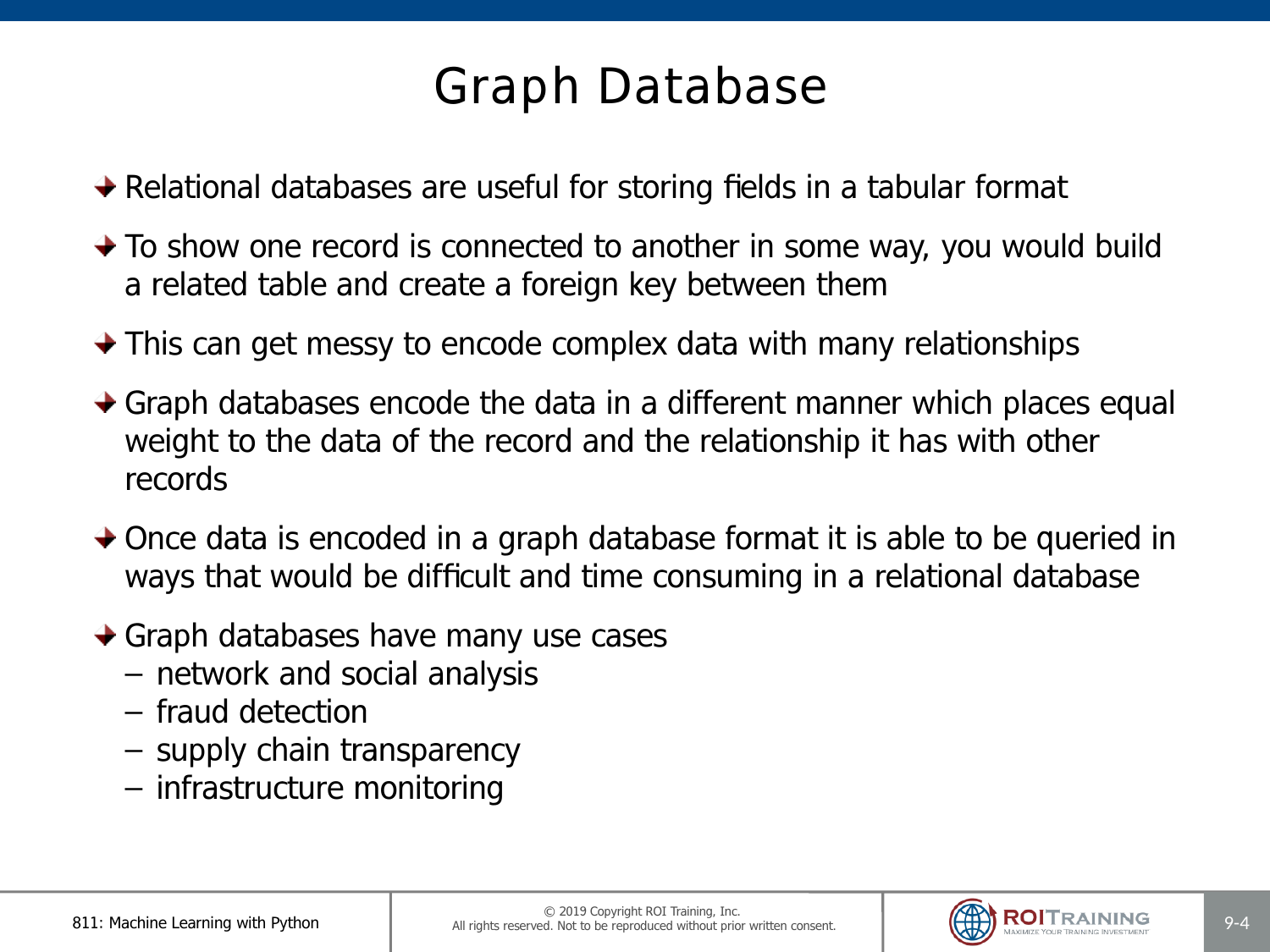

# Graph Database
Relational databases are useful for storing fields in a tabular format
To show one record is connected to another in some way, you would build a related table and create a foreign key between them
This can get messy to encode complex data with many relationships
Graph databases encode the data in a different manner which places equal weight to the data of the record and the relationship it has with other records
Once data is encoded in a graph database format it is able to be queried in ways that would be difficult and time consuming in a relational database
Graph databases have many use cases
network and social analysis
fraud detection
supply chain transparency
infrastructure monitoring